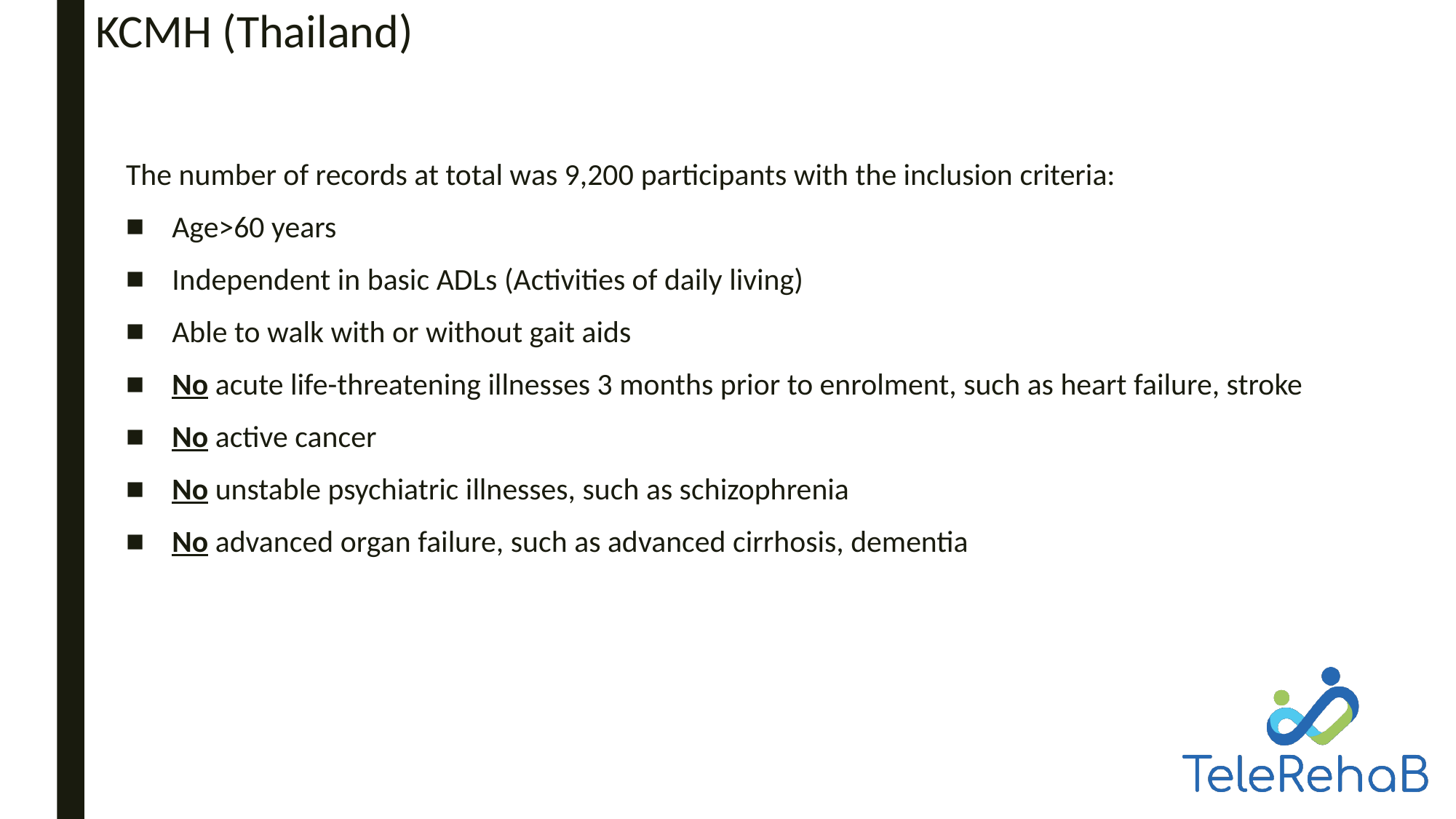

# KCMH (Thailand)
The number of records at total was 9,200 participants with the inclusion criteria:
Age>60 years
Independent in basic ADLs (Activities of daily living)
Able to walk with or without gait aids
No acute life-threatening illnesses 3 months prior to enrolment, such as heart failure, stroke
No active cancer
No unstable psychiatric illnesses, such as schizophrenia
No advanced organ failure, such as advanced cirrhosis, dementia